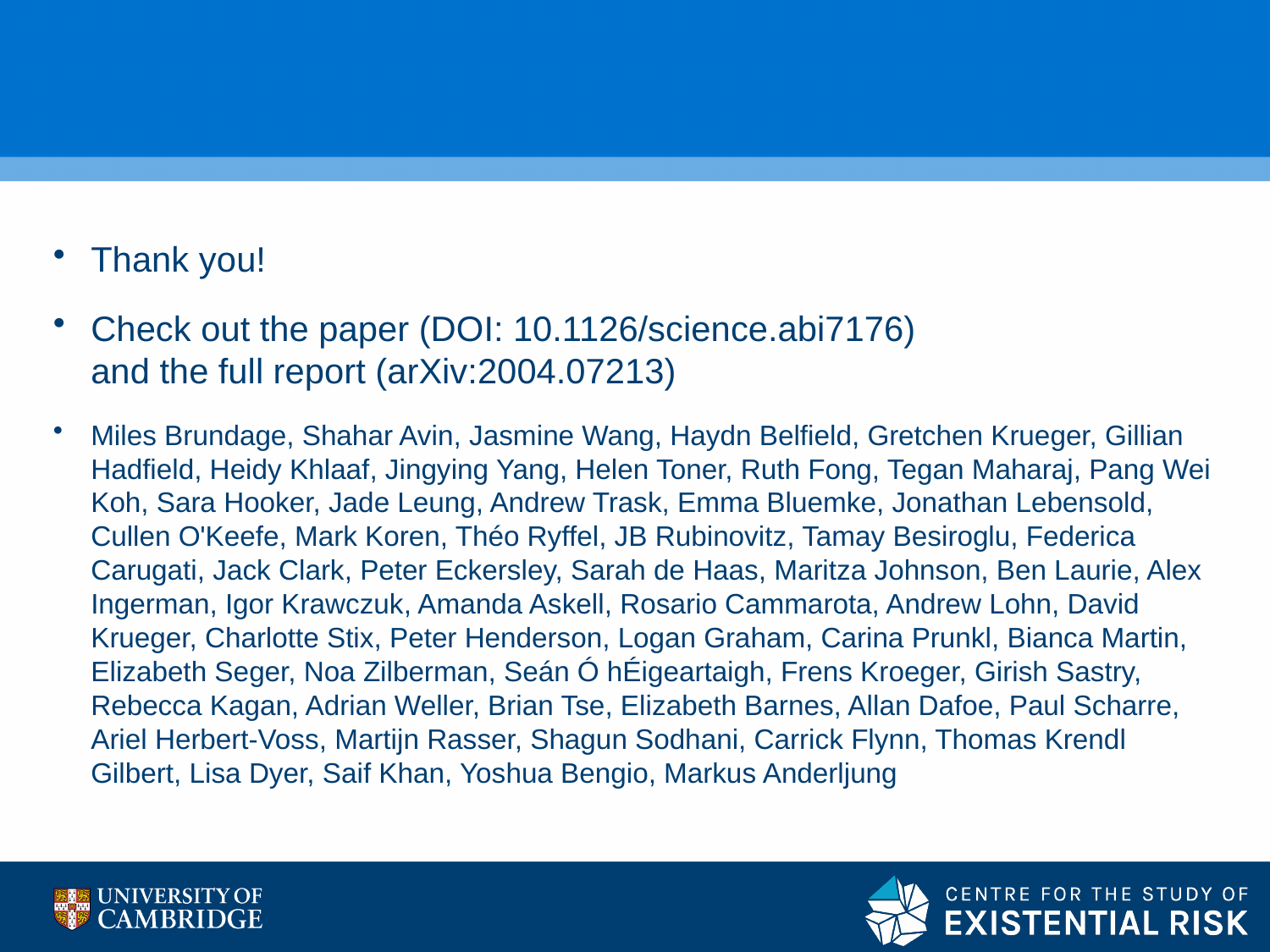

#
Thank you!
Check out the paper (DOI: 10.1126/science.abi7176)
and the full report (arXiv:2004.07213)
Miles Brundage, Shahar Avin, Jasmine Wang, Haydn Belfield, Gretchen Krueger, Gillian Hadfield, Heidy Khlaaf, Jingying Yang, Helen Toner, Ruth Fong, Tegan Maharaj, Pang Wei Koh, Sara Hooker, Jade Leung, Andrew Trask, Emma Bluemke, Jonathan Lebensold, Cullen O'Keefe, Mark Koren, Théo Ryffel, JB Rubinovitz, Tamay Besiroglu, Federica Carugati, Jack Clark, Peter Eckersley, Sarah de Haas, Maritza Johnson, Ben Laurie, Alex Ingerman, Igor Krawczuk, Amanda Askell, Rosario Cammarota, Andrew Lohn, David Krueger, Charlotte Stix, Peter Henderson, Logan Graham, Carina Prunkl, Bianca Martin, Elizabeth Seger, Noa Zilberman, Seán Ó hÉigeartaigh, Frens Kroeger, Girish Sastry, Rebecca Kagan, Adrian Weller, Brian Tse, Elizabeth Barnes, Allan Dafoe, Paul Scharre, Ariel Herbert-Voss, Martijn Rasser, Shagun Sodhani, Carrick Flynn, Thomas Krendl Gilbert, Lisa Dyer, Saif Khan, Yoshua Bengio, Markus Anderljung